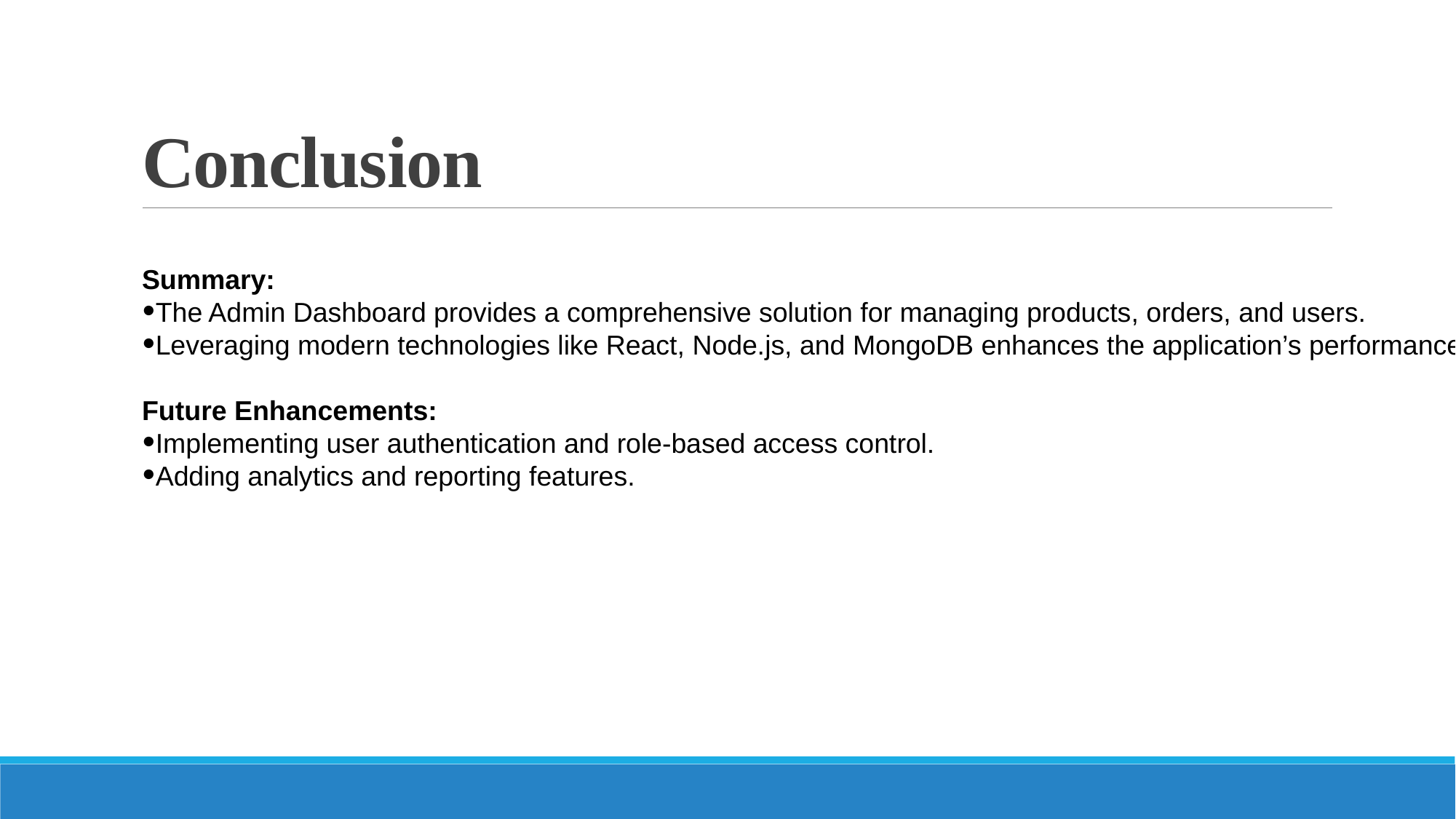

# Conclusion
Summary:
The Admin Dashboard provides a comprehensive solution for managing products, orders, and users.
Leveraging modern technologies like React, Node.js, and MongoDB enhances the application’s performance and scalability.

Future Enhancements:
Implementing user authentication and role-based access control.
Adding analytics and reporting features.